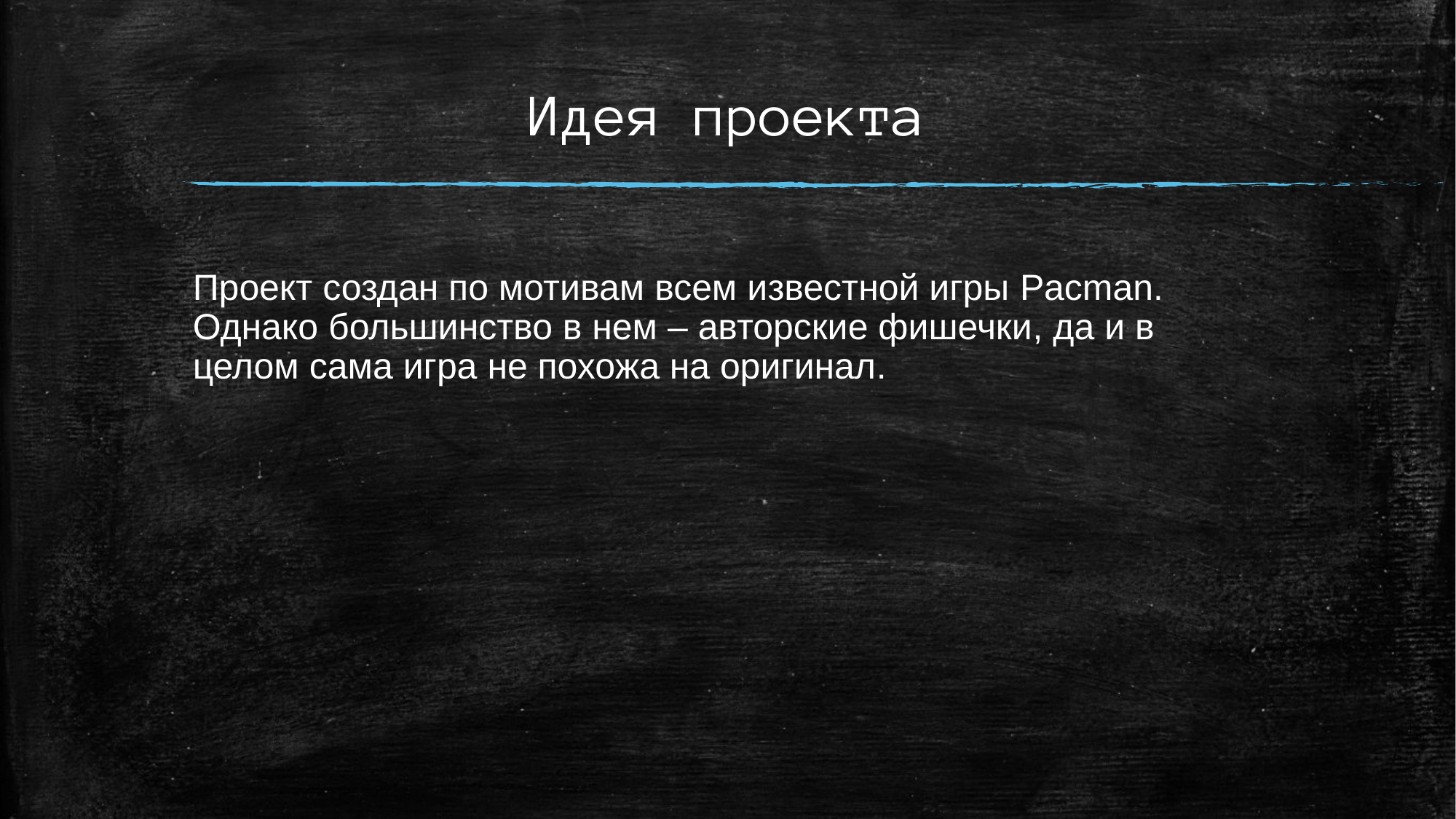

# Идея проекта
Проект создан по мотивам всем известной игры Pacman. Однако большинство в нем – авторские фишечки, да и в целом сама игра не похожа на оригинал.